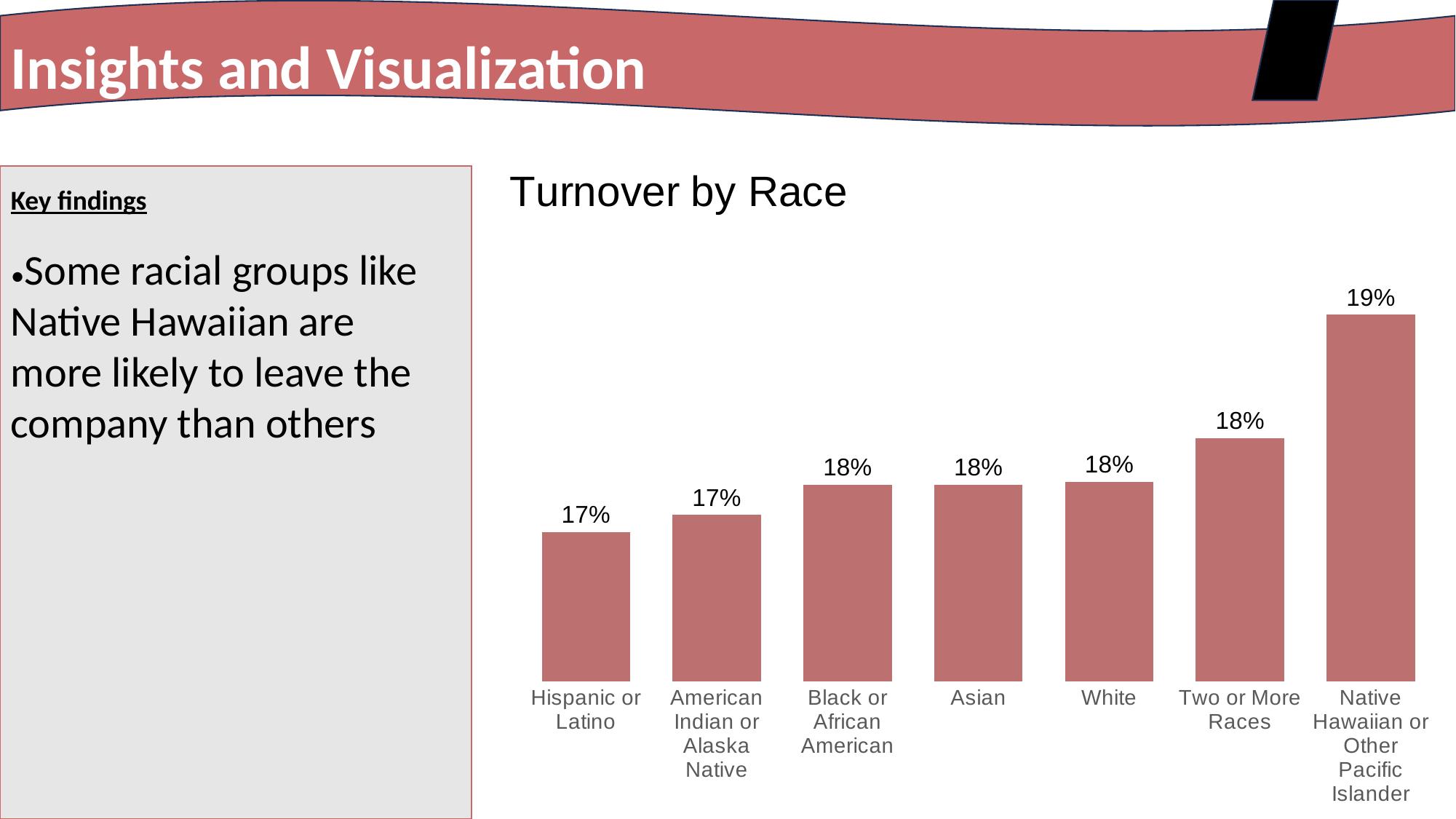

Insights and Visualization

### Chart: Turnover by Race

| Category | Total |
|---|---|
| Hispanic or Latino | 0.17073170731707318 |
| American Indian or Alaska Native | 0.17256970610399397 |
| Black or African American | 0.17573915446255872 |
| Asian | 0.17574396406513196 |
| White | 0.17604298356510747 |
| Two or More Races | 0.1806469298245614 |
| Native Hawaiian or Other Pacific Islander | 0.193653376729048 |
Key findings
•Some racial groups like Native Hawaiian are more likely to leave the company than others